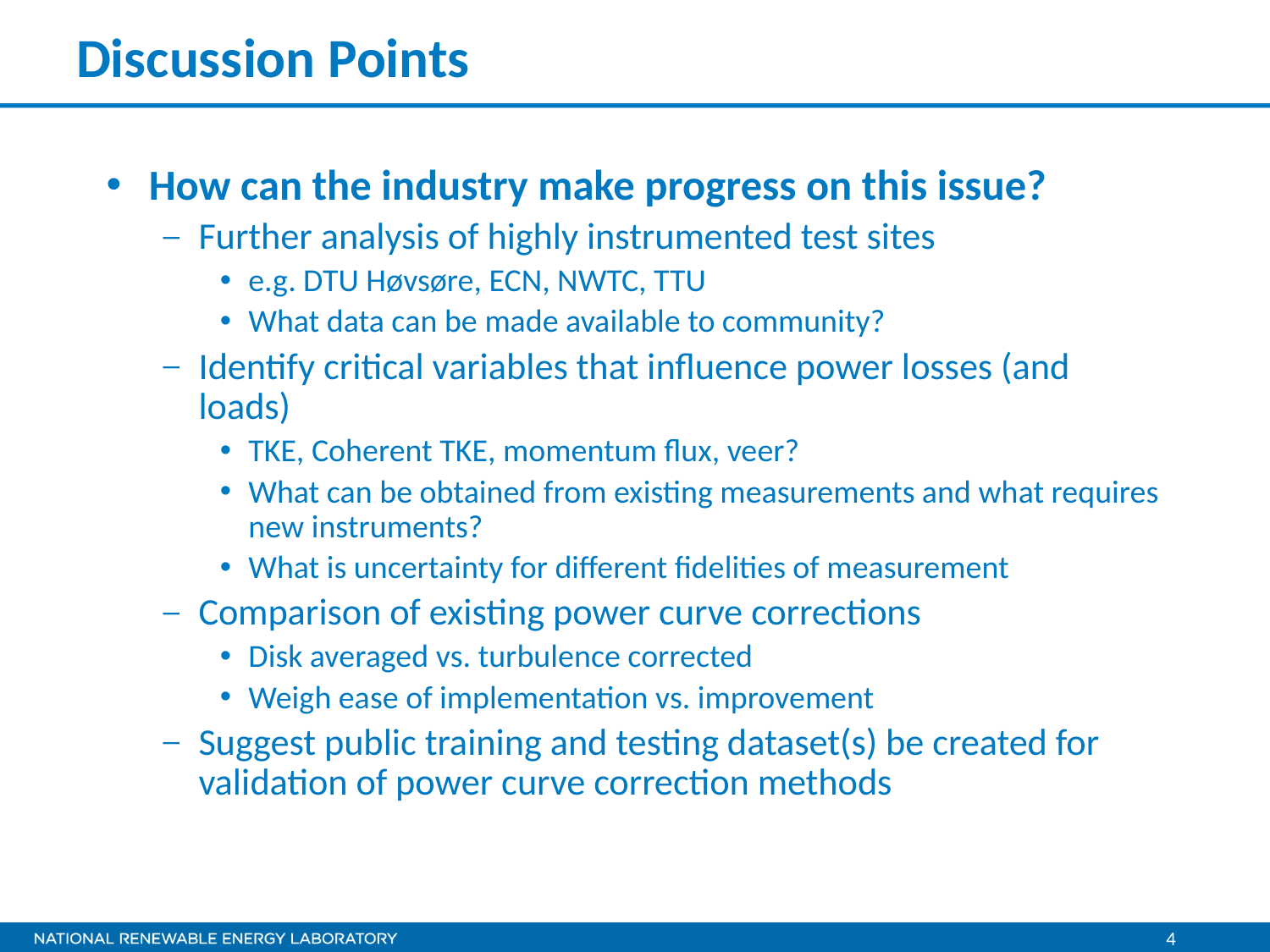

# Discussion Points
How can the industry make progress on this issue?
Further analysis of highly instrumented test sites
e.g. DTU Høvsøre, ECN, NWTC, TTU
What data can be made available to community?
Identify critical variables that influence power losses (and loads)
TKE, Coherent TKE, momentum flux, veer?
What can be obtained from existing measurements and what requires new instruments?
What is uncertainty for different fidelities of measurement
Comparison of existing power curve corrections
Disk averaged vs. turbulence corrected
Weigh ease of implementation vs. improvement
Suggest public training and testing dataset(s) be created for validation of power curve correction methods